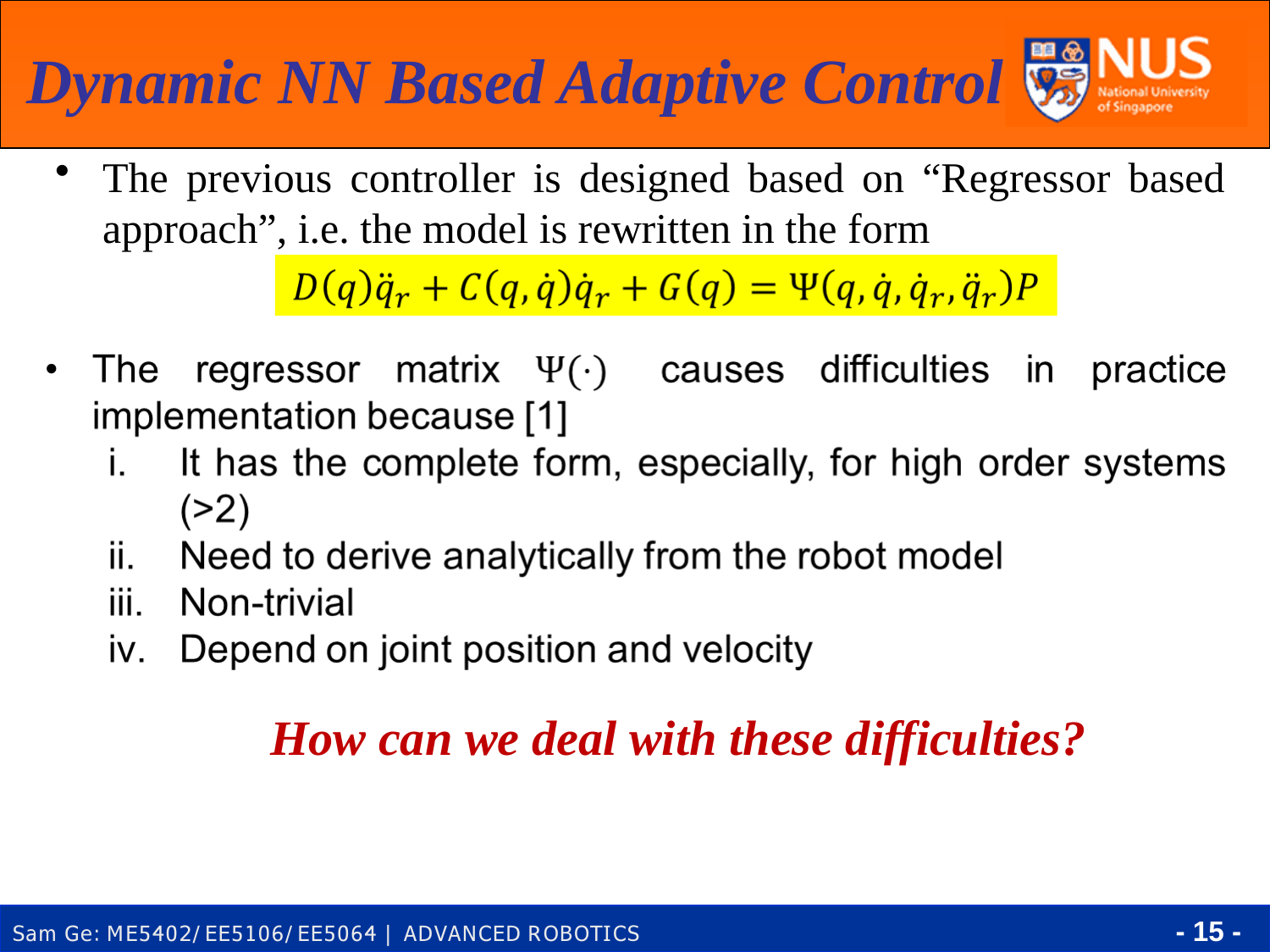

Dynamic NN Based Adaptive Control
The previous controller is designed based on “Regressor based approach”, i.e. the model is rewritten in the form

How can we deal with these difficulties?
- 15 -